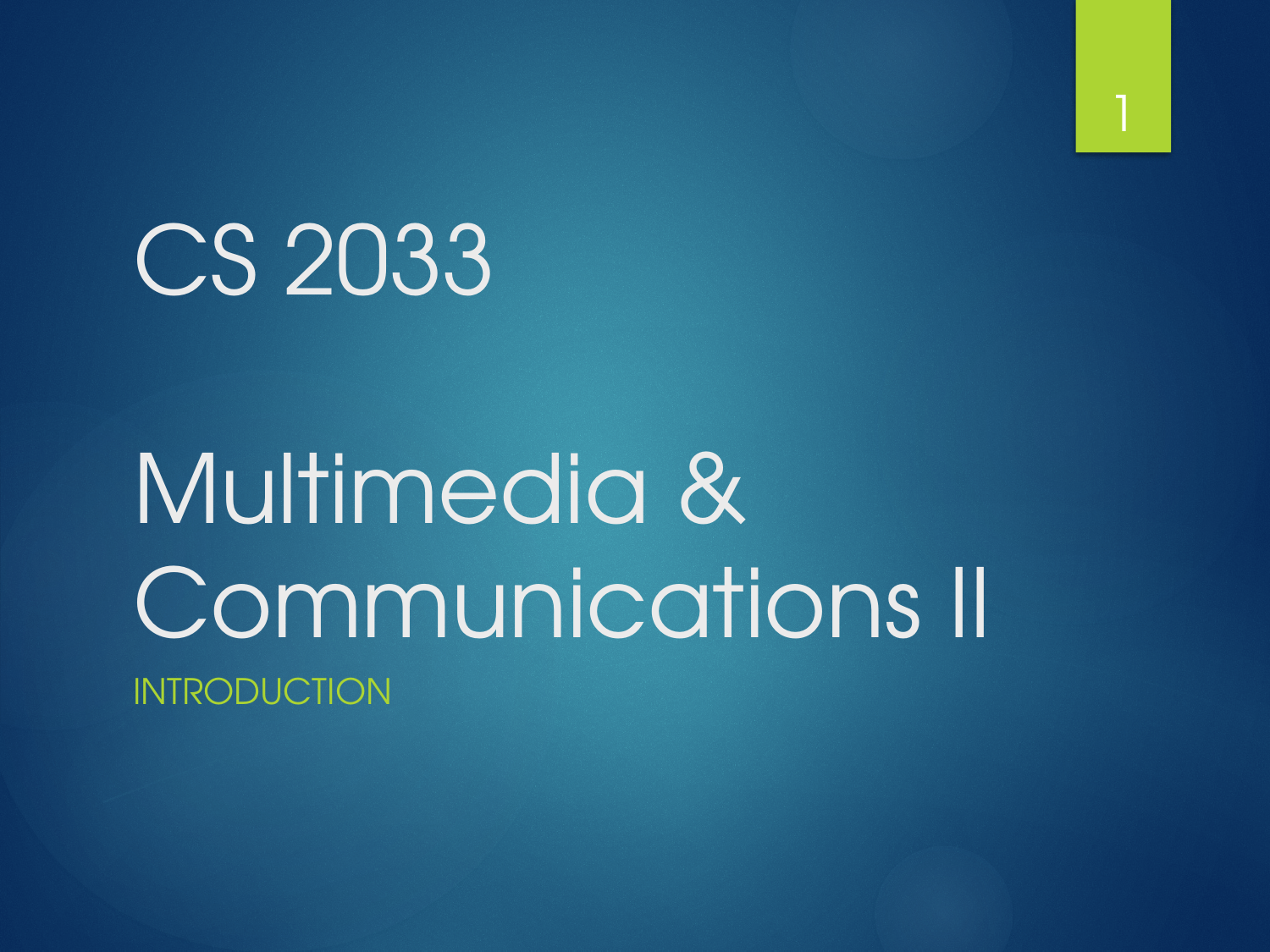

1
# CS 2033 Multimedia & Communications II
Introduction